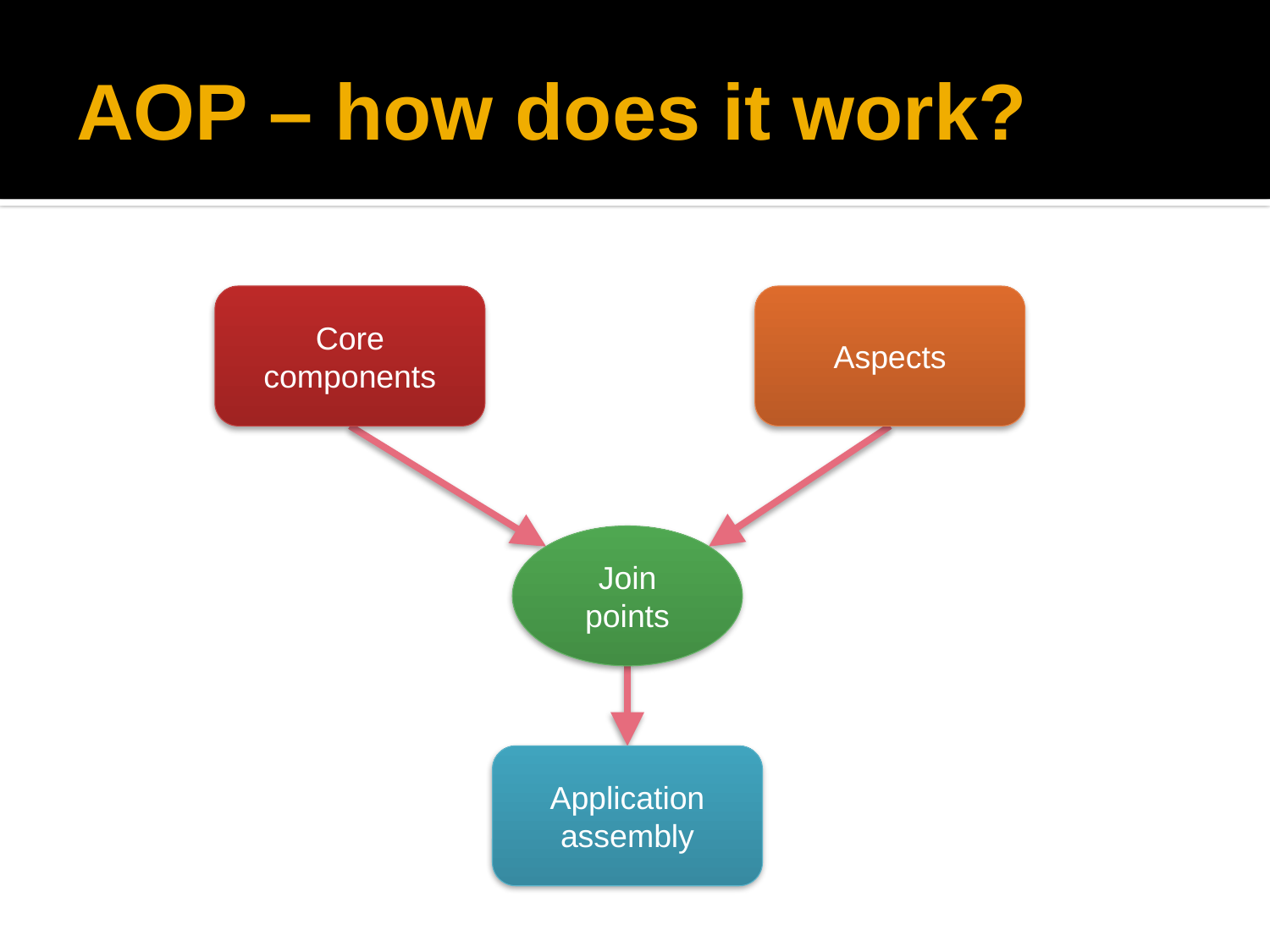

# AOP – how does it work?
Core components
Aspects
Join points
Application assembly